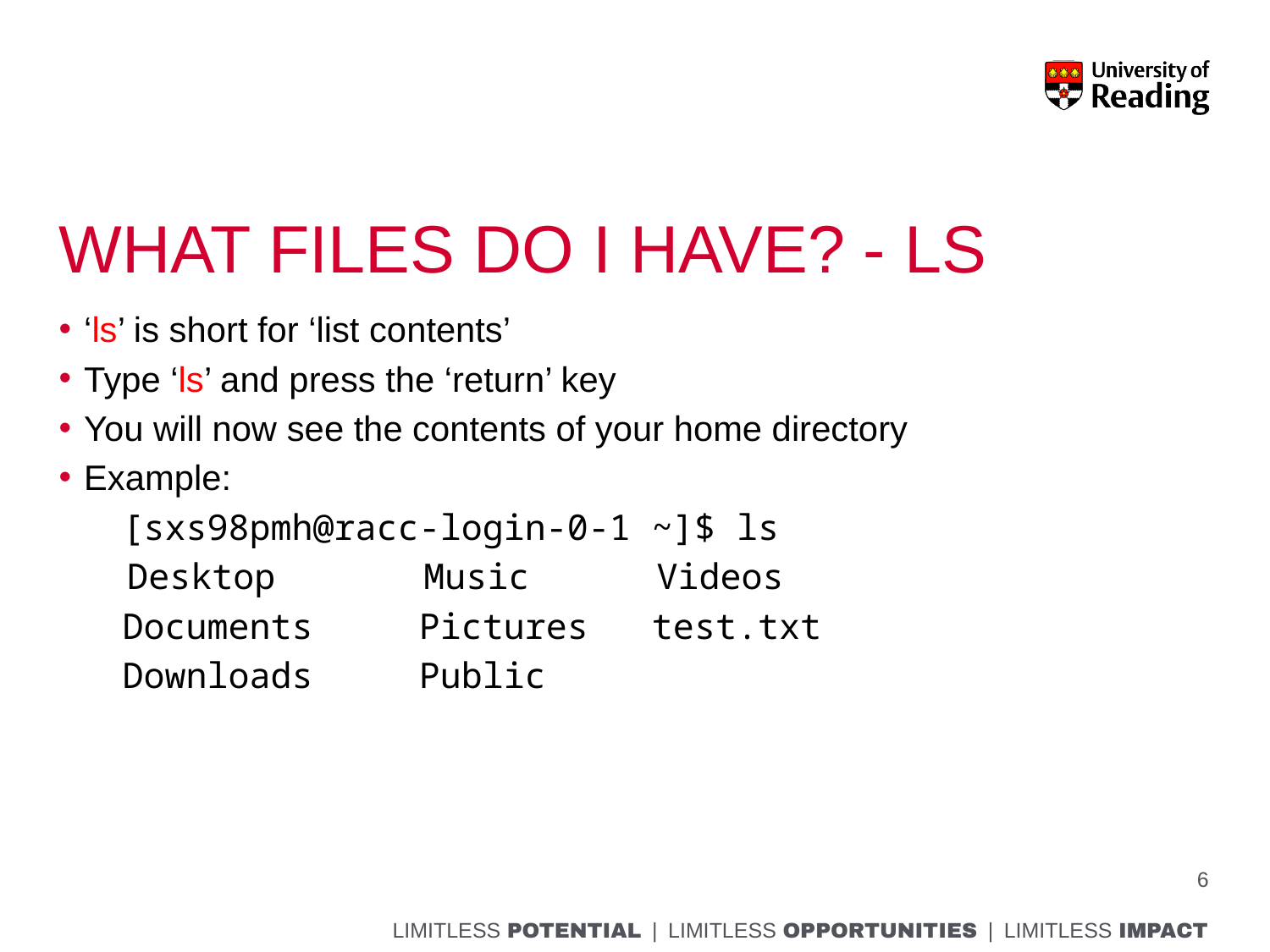

# WhAT files do I have? - ls
‘ls’ is short for ‘list contents’
Type ‘ls’ and press the ‘return’ key
You will now see the contents of your home directory
Example:
   [sxs98pmh@racc-login-0-1 ~]$ ls
       Desktop       Music      Videos
   Documents     Pictures   test.txt
   Downloads     Public

6